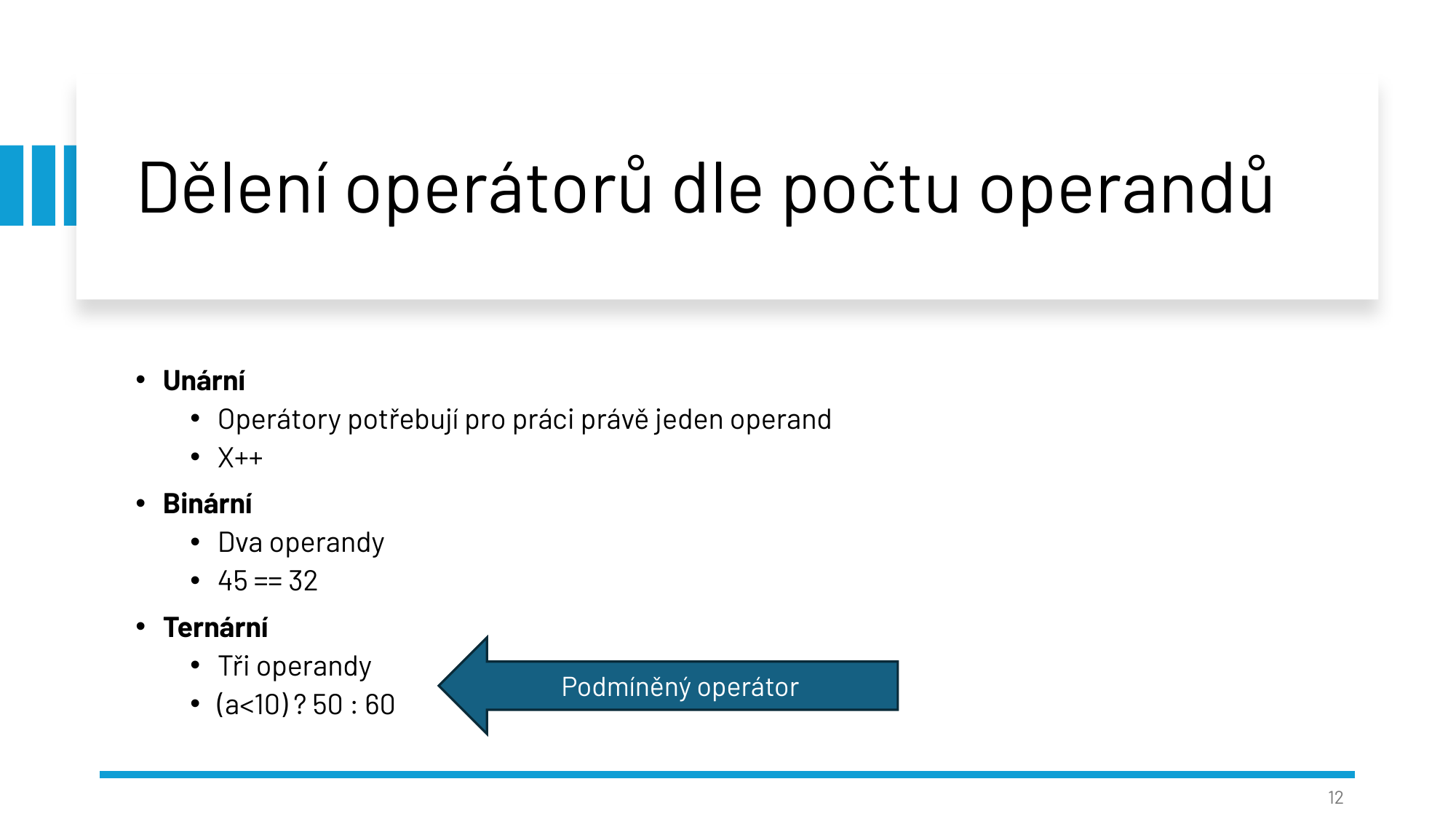

# Dělení operátorů dle počtu operandů

Unární
Operátory potřebují pro práci právě jeden operand
X++
Binární
Dva operandy
45 == 32
Ternární
Tři operandy
(a<10) ? 50 : 60

Podmíněný operátor
12